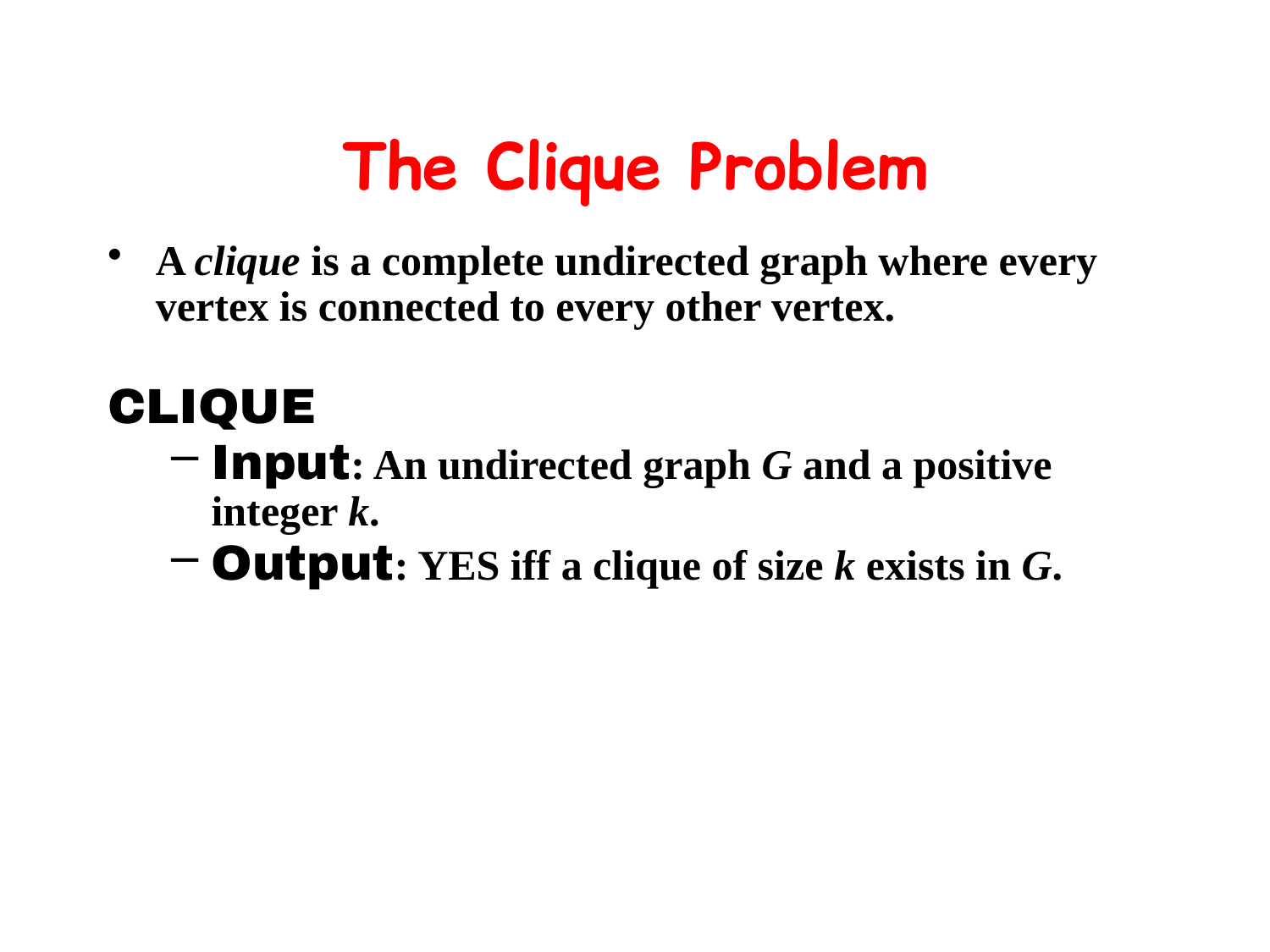

# The Clique Problem
A clique is a complete undirected graph where every vertex is connected to every other vertex.

CLIQUE
Input: An undirected graph G and a positive integer k.
Output: YES iff a clique of size k exists in G.